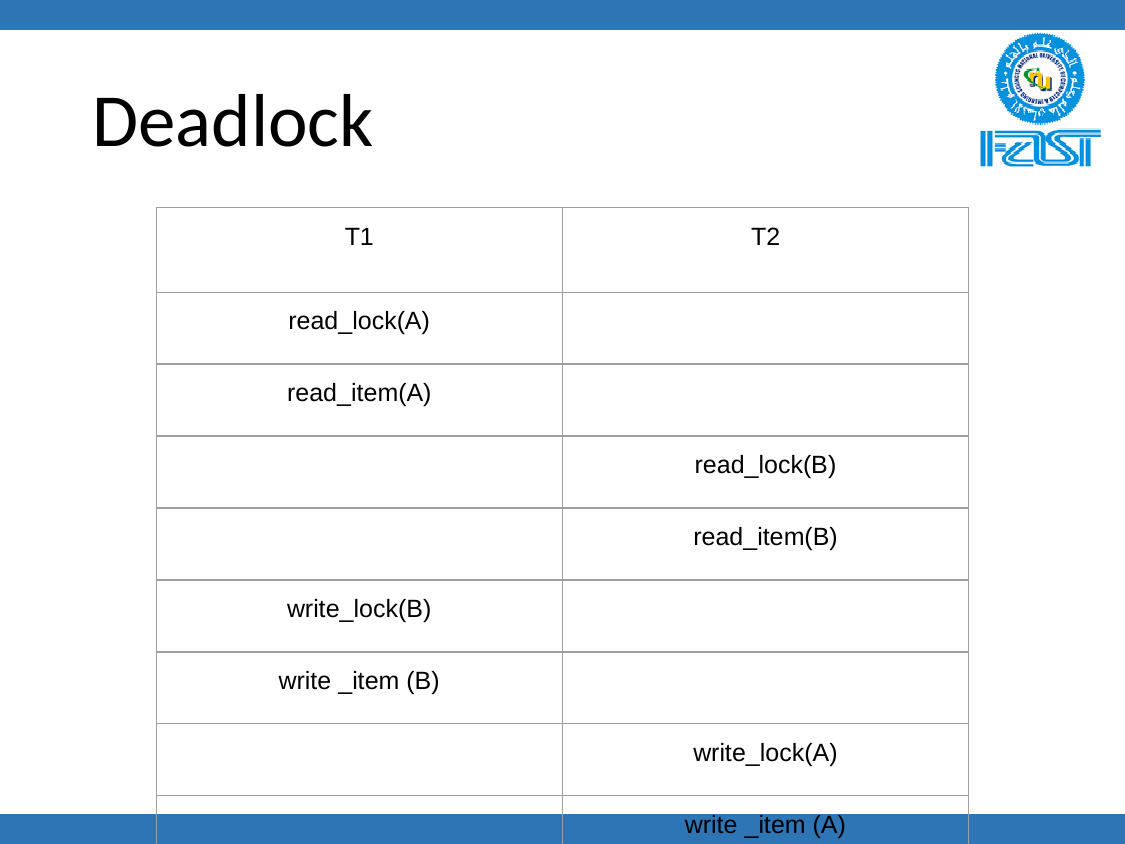

# Deadlock
| T1 | T2 |
| --- | --- |
| read\_lock(A) |  |
| read\_item(A) |  |
|  | read\_lock(B) |
|  | read\_item(B) |
| write\_lock(B) |  |
| write \_item (B) |  |
|  | write\_lock(A) |
|  | write \_item (A) |